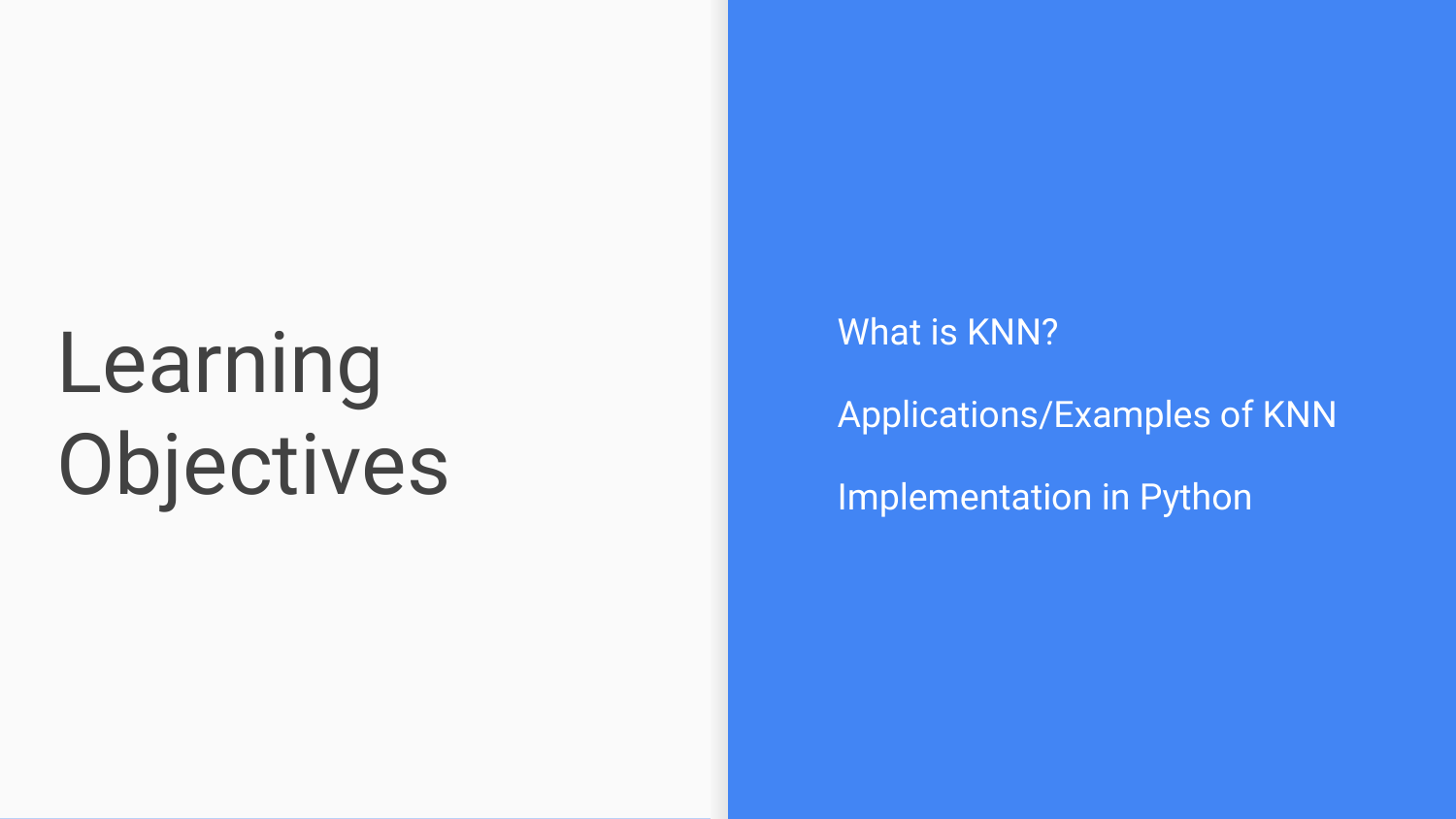

What is KNN?
Applications/Examples of KNN
Implementation in Python
# Learning Objectives